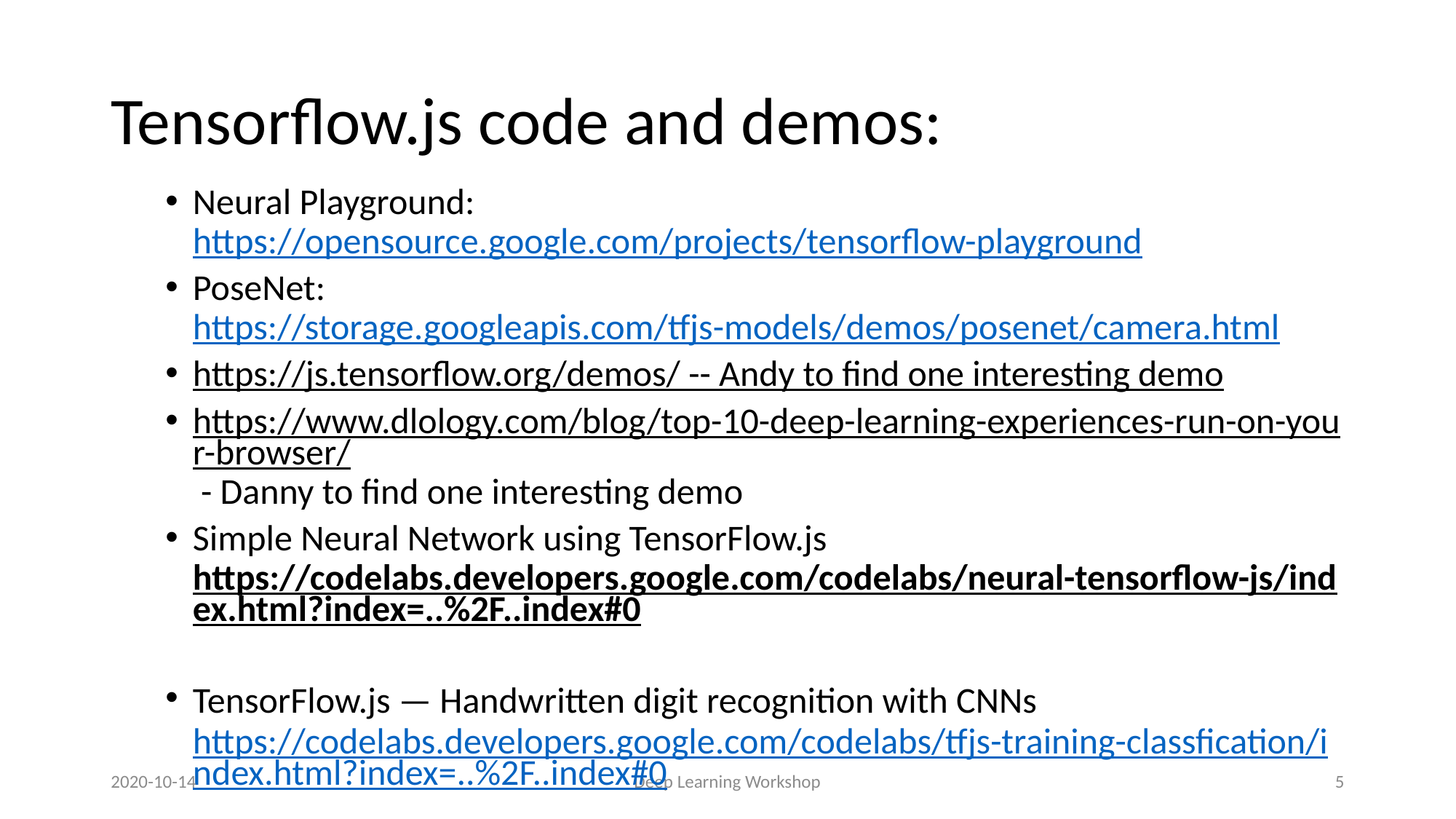

# Tensorflow.js code and demos:
Neural Playground: https://opensource.google.com/projects/tensorflow-playground
PoseNet: https://storage.googleapis.com/tfjs-models/demos/posenet/camera.html
https://js.tensorflow.org/demos/ -- Andy to find one interesting demo
https://www.dlology.com/blog/top-10-deep-learning-experiences-run-on-your-browser/ - Danny to find one interesting demo
Simple Neural Network using TensorFlow.js https://codelabs.developers.google.com/codelabs/neural-tensorflow-js/index.html?index=..%2F..index#0
TensorFlow.js — Handwritten digit recognition with CNNs https://codelabs.developers.google.com/codelabs/tfjs-training-classfication/index.html?index=..%2F..index#0

2020-10-14
Deep Learning Workshop
5